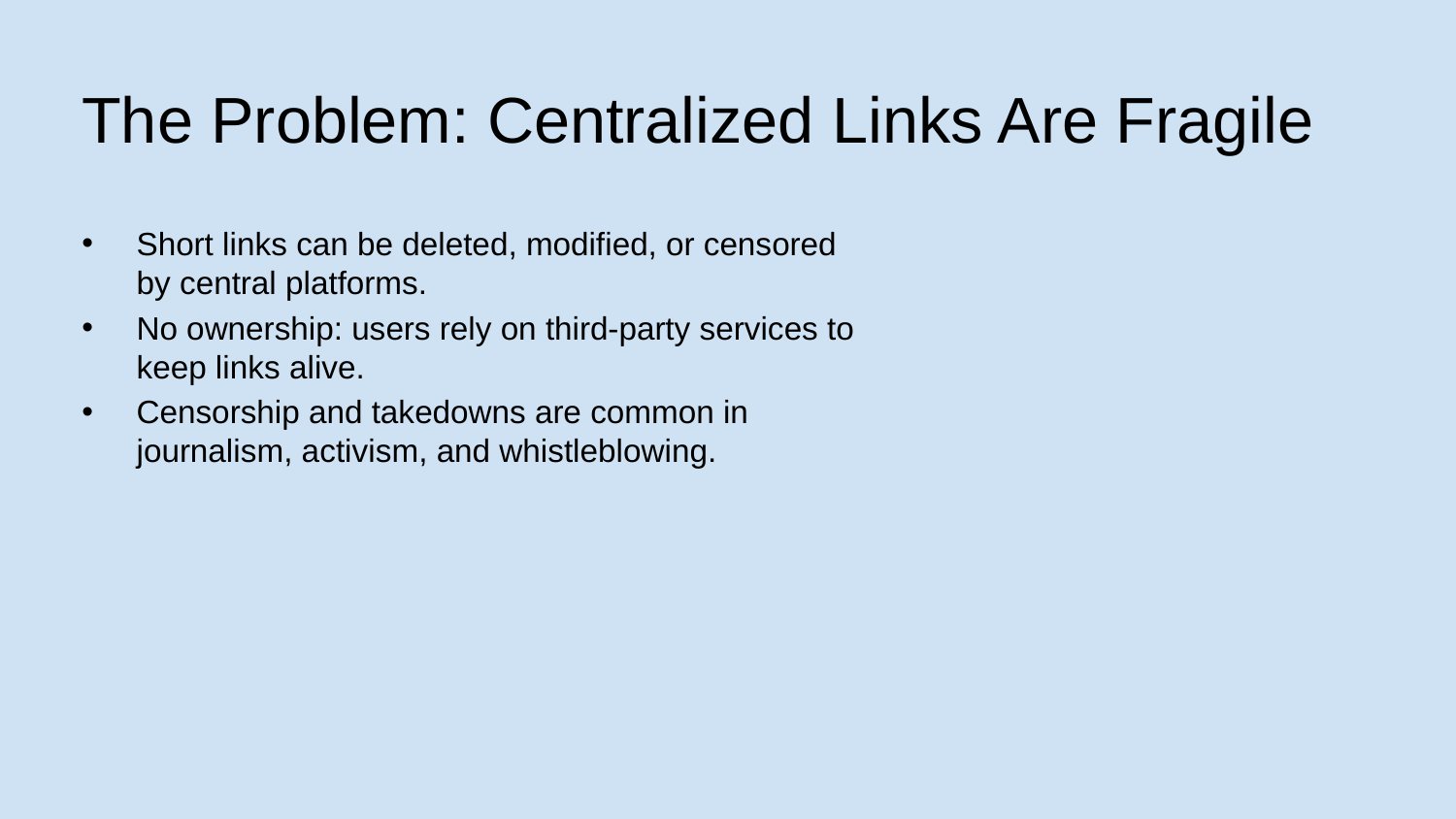

The Problem: Centralized Links Are Fragile
Short links can be deleted, modified, or censored by central platforms.
No ownership: users rely on third-party services to keep links alive.
Censorship and takedowns are common in journalism, activism, and whistleblowing.